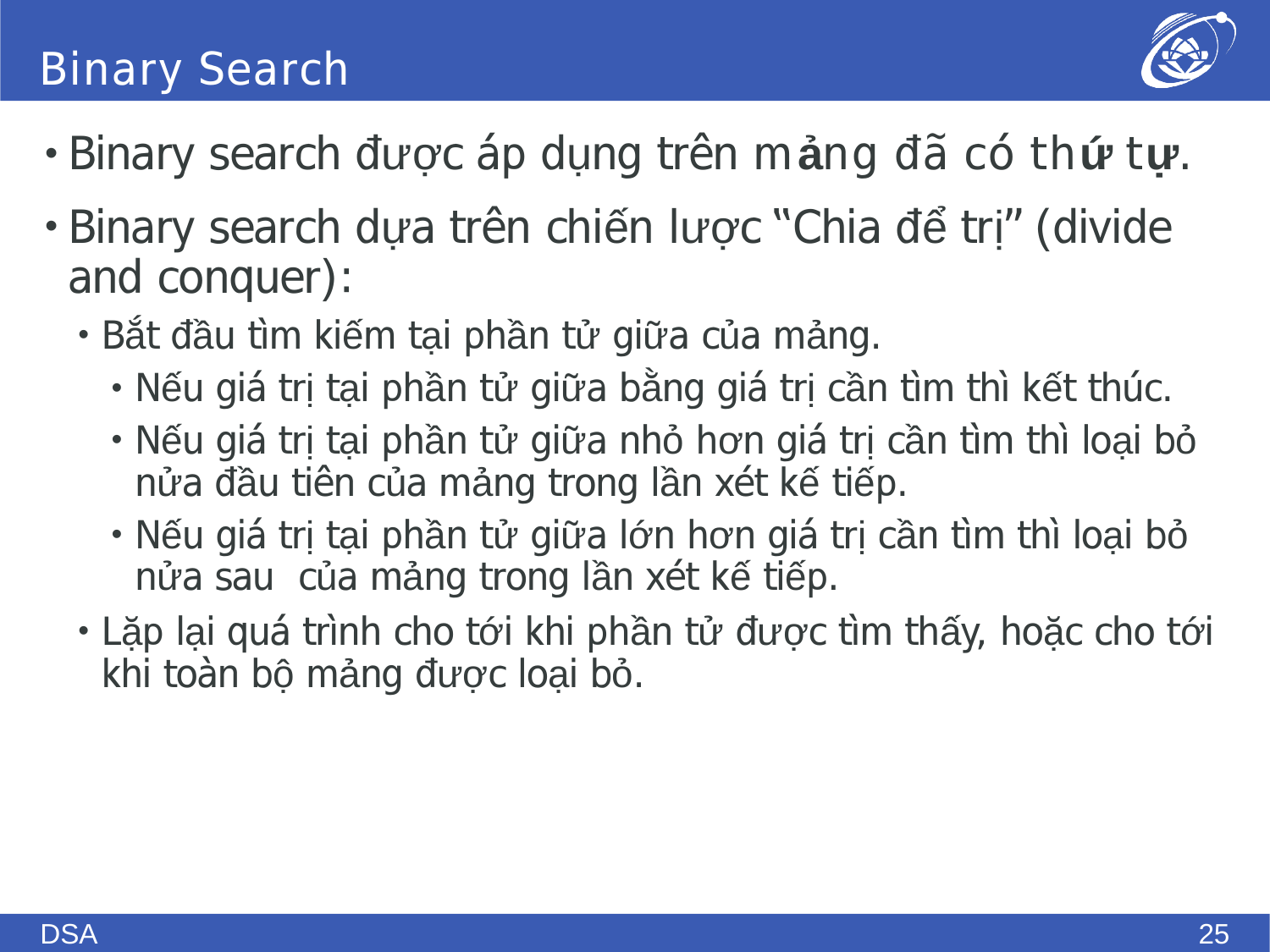

# Binary Search
Binary search được áp dụng trên mảng đã có thứ tự.
Binary search dựa trên chiến lược “Chia để trị” (divide and conquer):
Bắt đầu tìm kiếm tại phần tử giữa của mảng.
Nếu giá trị tại phần tử giữa bằng giá trị cần tìm thì kết thúc.
Nếu giá trị tại phần tử giữa nhỏ hơn giá trị cần tìm thì loại bỏ nửa đầu tiên của mảng trong lần xét kế tiếp.
Nếu giá trị tại phần tử giữa lớn hơn giá trị cần tìm thì loại bỏ nửa sau  của mảng trong lần xét kế tiếp.
Lặp lại quá trình cho tới khi phần tử được tìm thấy, hoặc cho tới khi toàn bộ mảng được loại bỏ.

DSA
25